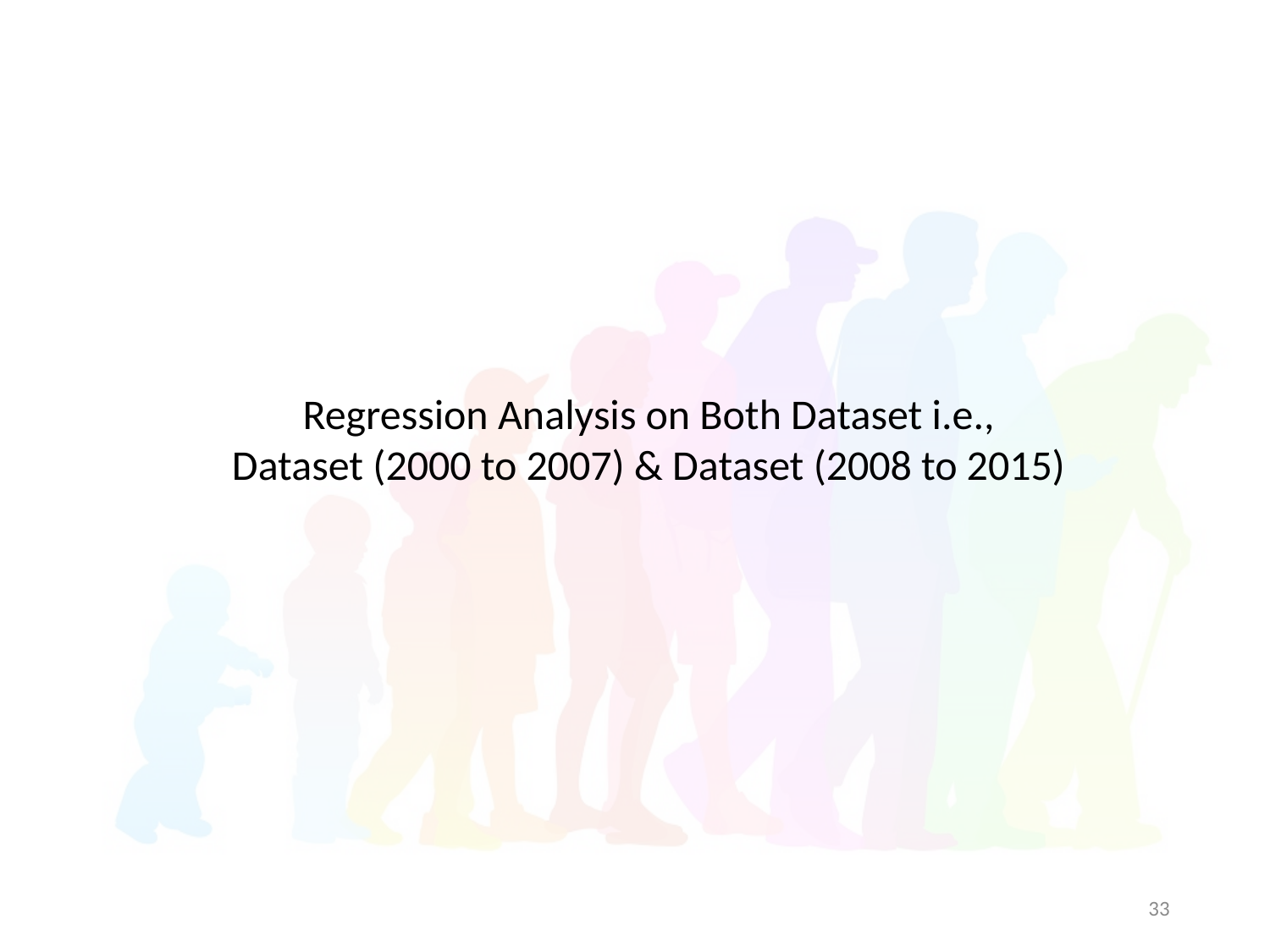

Regression Analysis on Both Dataset i.e.,
Dataset (2000 to 2007) & Dataset (2008 to 2015)
33